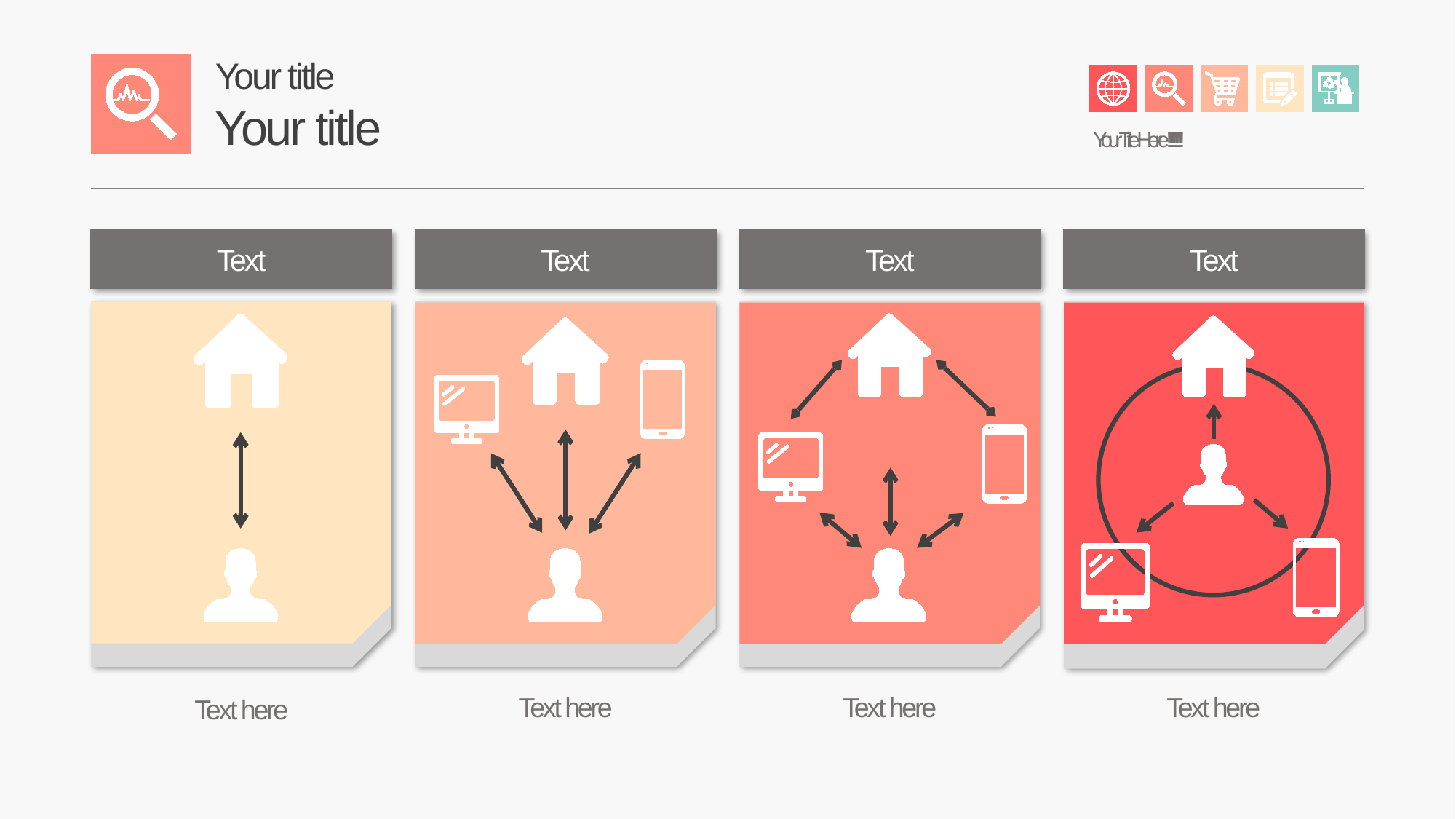

Your title
Your title

Your Title Here !!!!!!!!!!

Text
Text
Text
Text

Text here
Text here
Text here
Text here